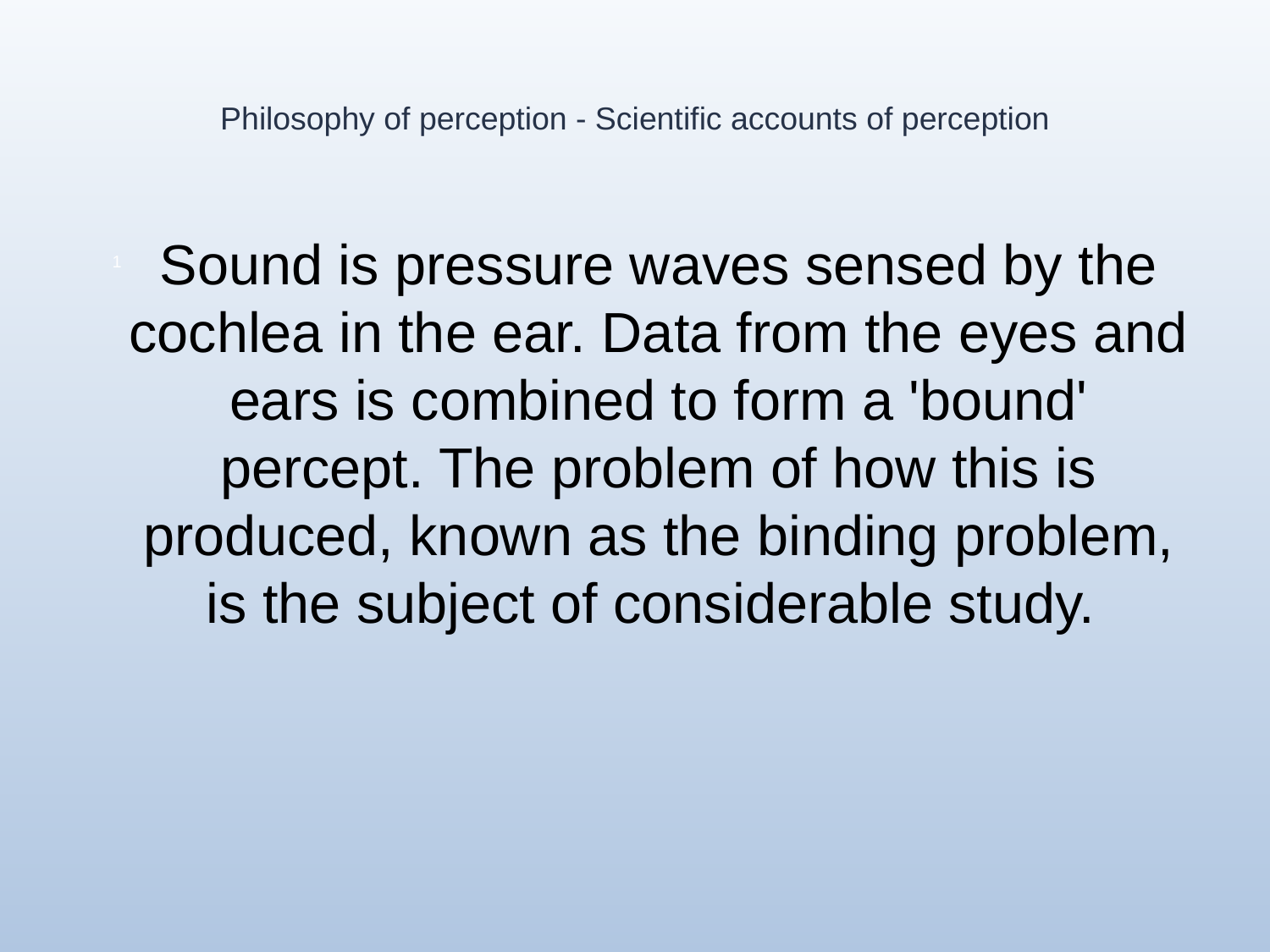

# Philosophy of perception - Scientific accounts of perception
Sound is pressure waves sensed by the cochlea in the ear. Data from the eyes and ears is combined to form a 'bound' percept. The problem of how this is produced, known as the binding problem, is the subject of considerable study.